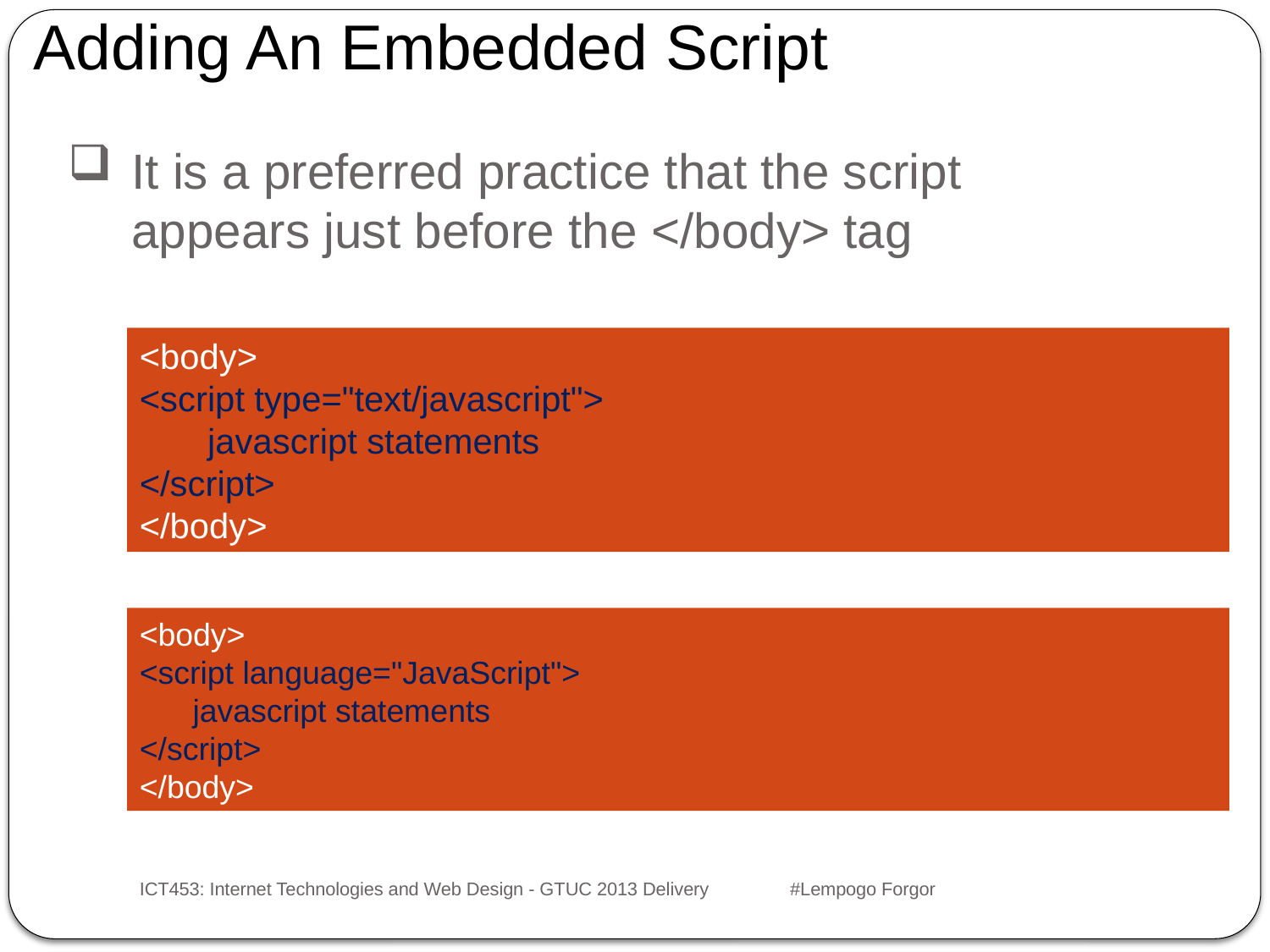

Adding An Embedded Script
# It is a preferred practice that the script appears just before the </body> tag
<body>
<script type="text/javascript">
       javascript statements
</script>
</body>
<body>
<script language="JavaScript">
      javascript statements
</script>
</body>
ICT453: Internet Technologies and Web Design - GTUC 2013 Delivery                #Lempogo Forgor